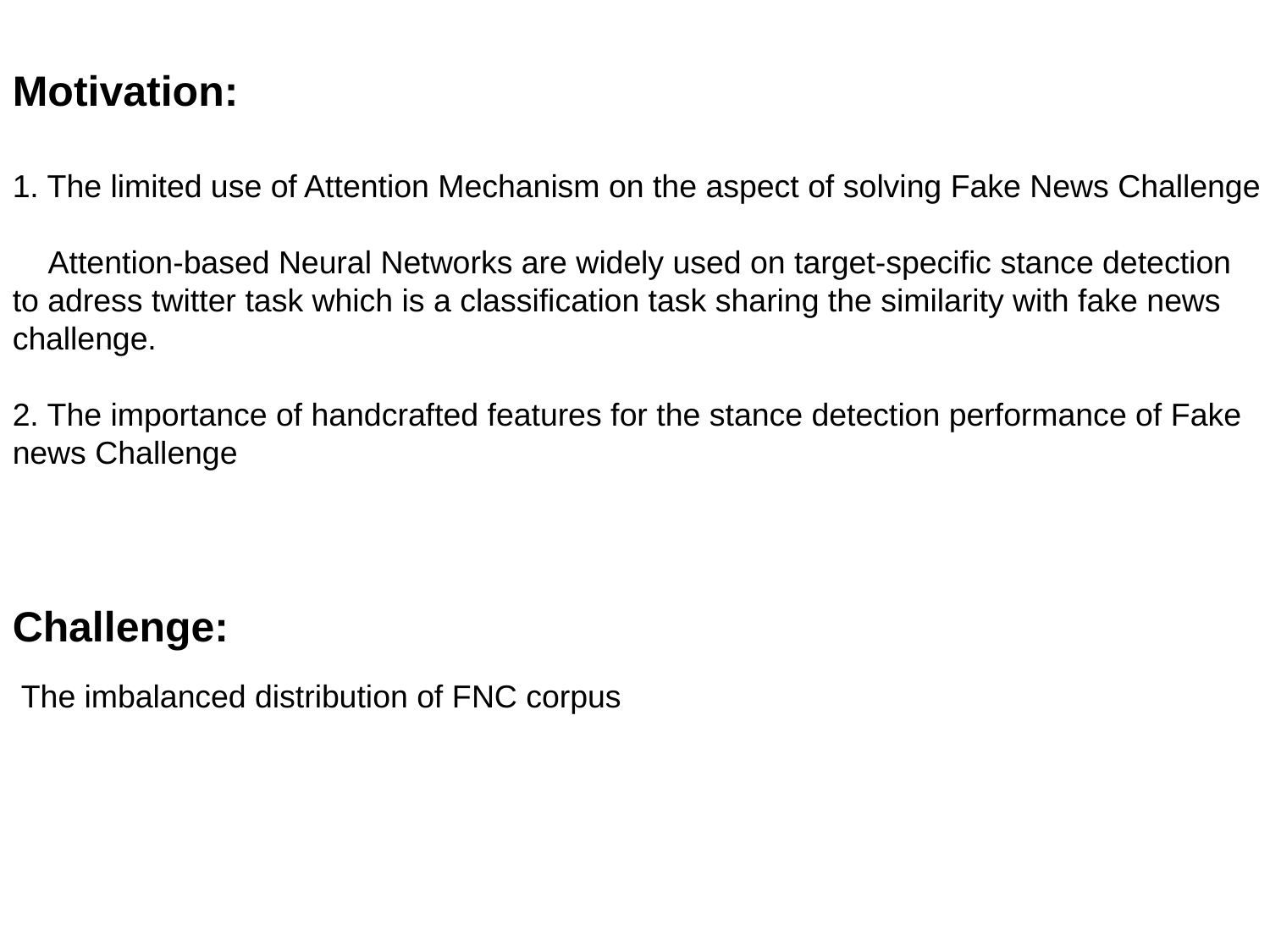

Motivation:
1. The limited use of Attention Mechanism on the aspect of solving Fake News Challenge

    Attention-based Neural Networks are widely used on target-specific stance detection
to adress twitter task which is a classification task sharing the similarity with fake news challenge.

2. The importance of handcrafted features for the stance detection performance of Fake news Challenge
Challenge:
The imbalanced distribution of FNC corpus